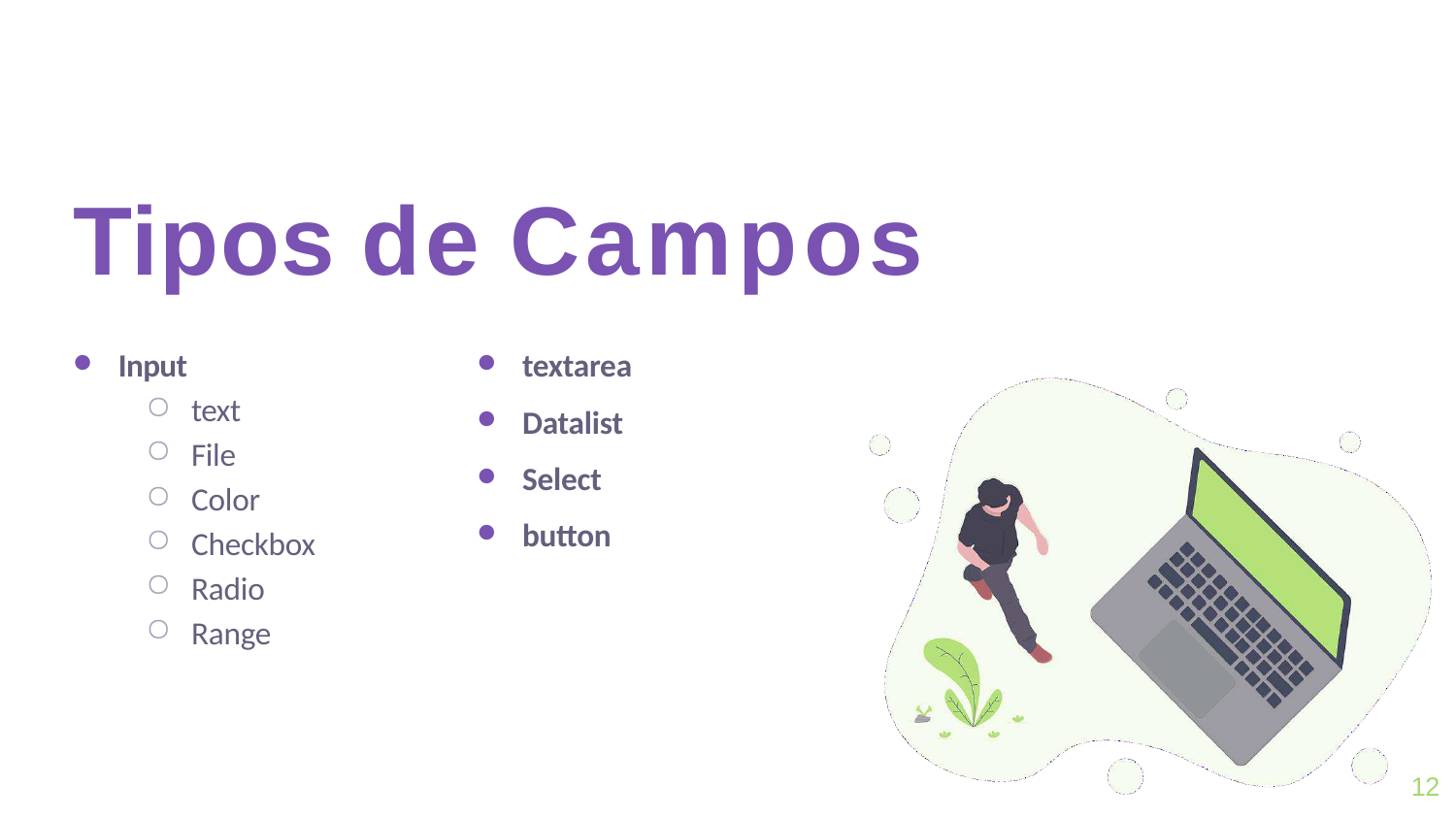

# Tipos de Campos
textarea
Datalist
Select
button
Input
text
File
Color
Checkbox
Radio
Range
12